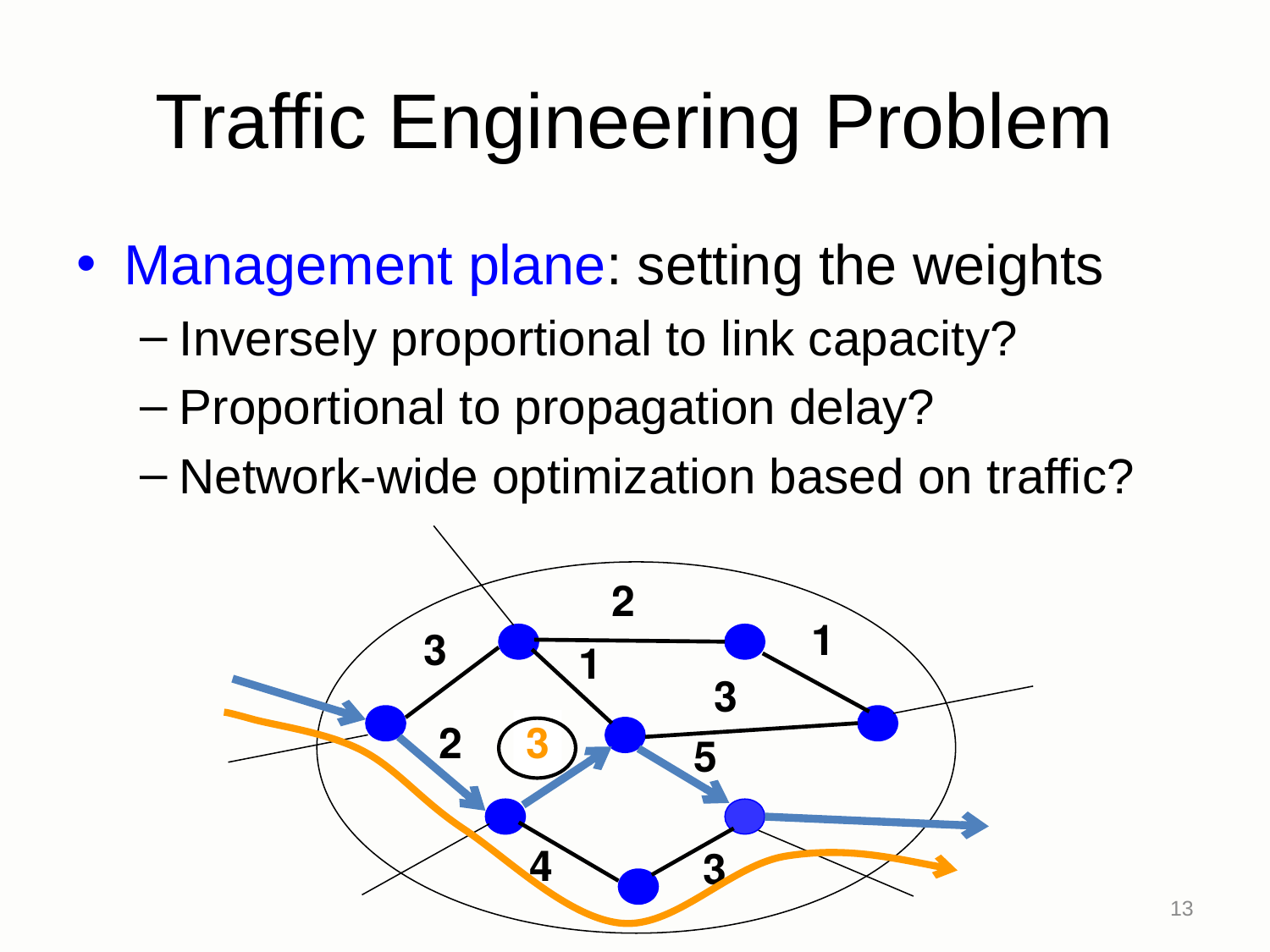

# Traffic Engineering Problem
Management plane: setting the weights
Inversely proportional to link capacity?
Proportional to propagation delay?
Network-wide optimization based on traffic?

2
1
3

1

3

2
3

1

5

4
3

13